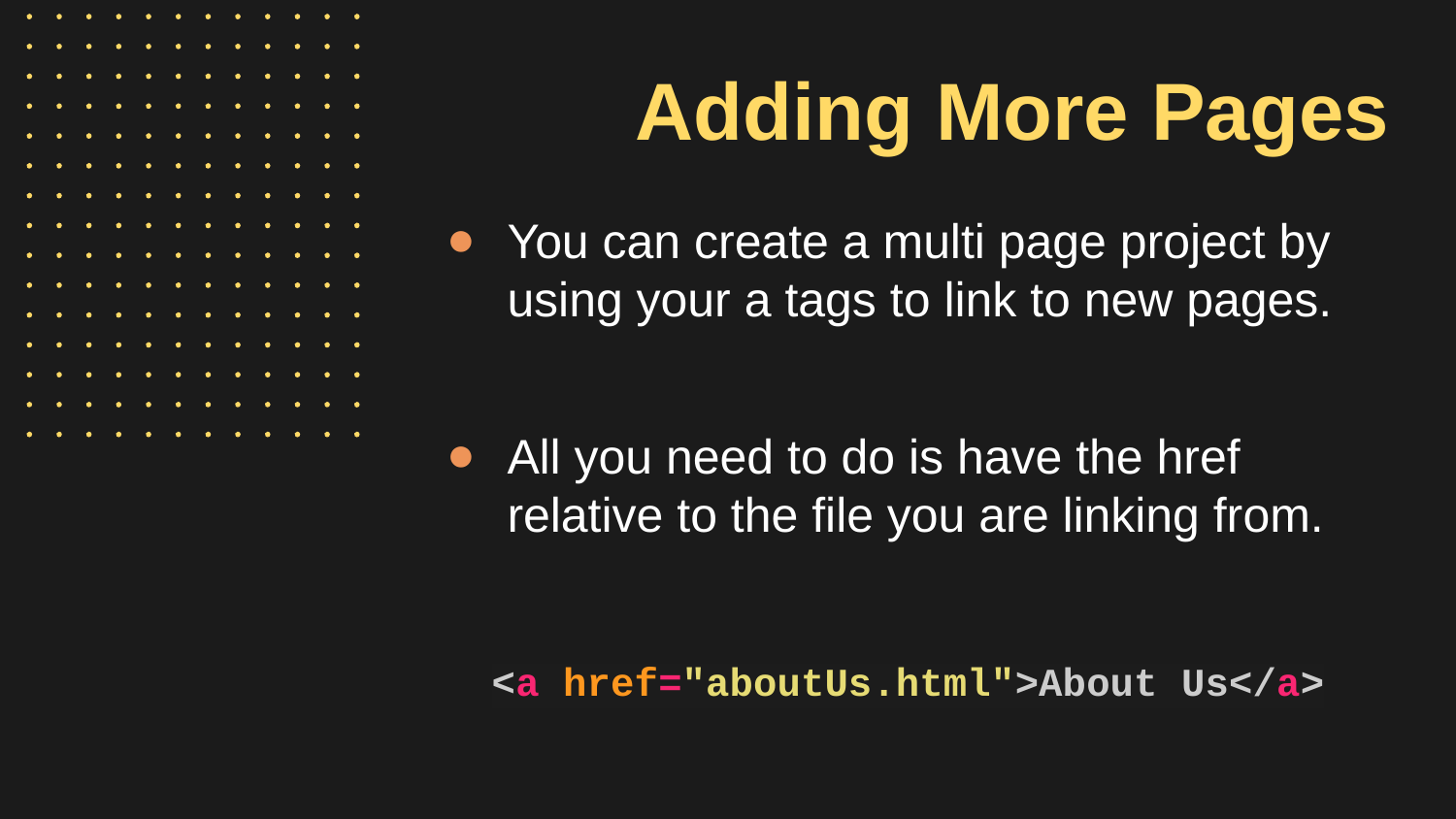

# Adding More Pages
You can create a multi page project by using your a tags to link to new pages.

All you need to do is have the href relative to the file you are linking from.

<a href="aboutUs.html">About Us</a>